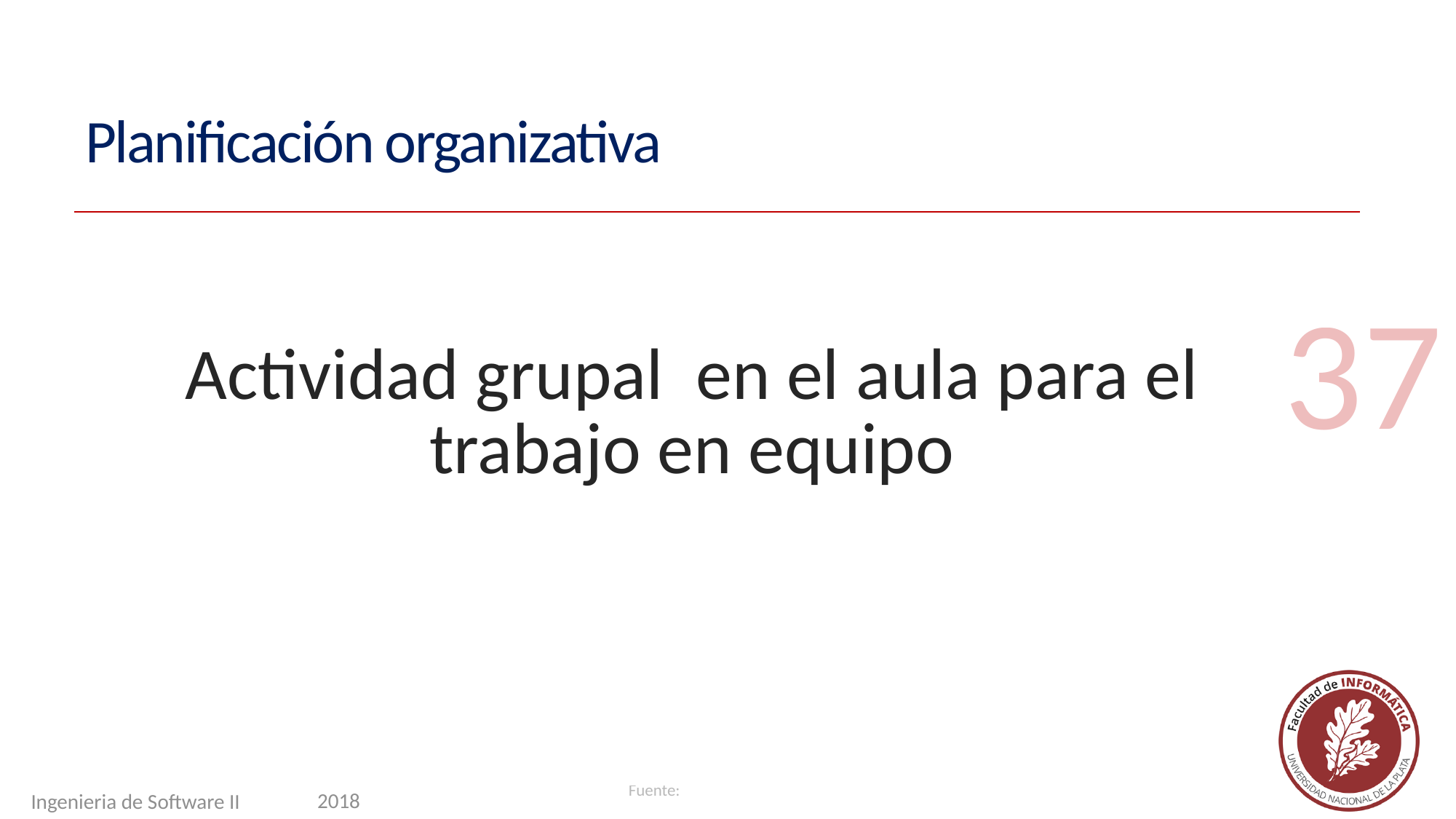

# Planificación organizativa

Actividad grupal  en el aula para el trabajo en equipo

37

2018
Ingenieria de Software II